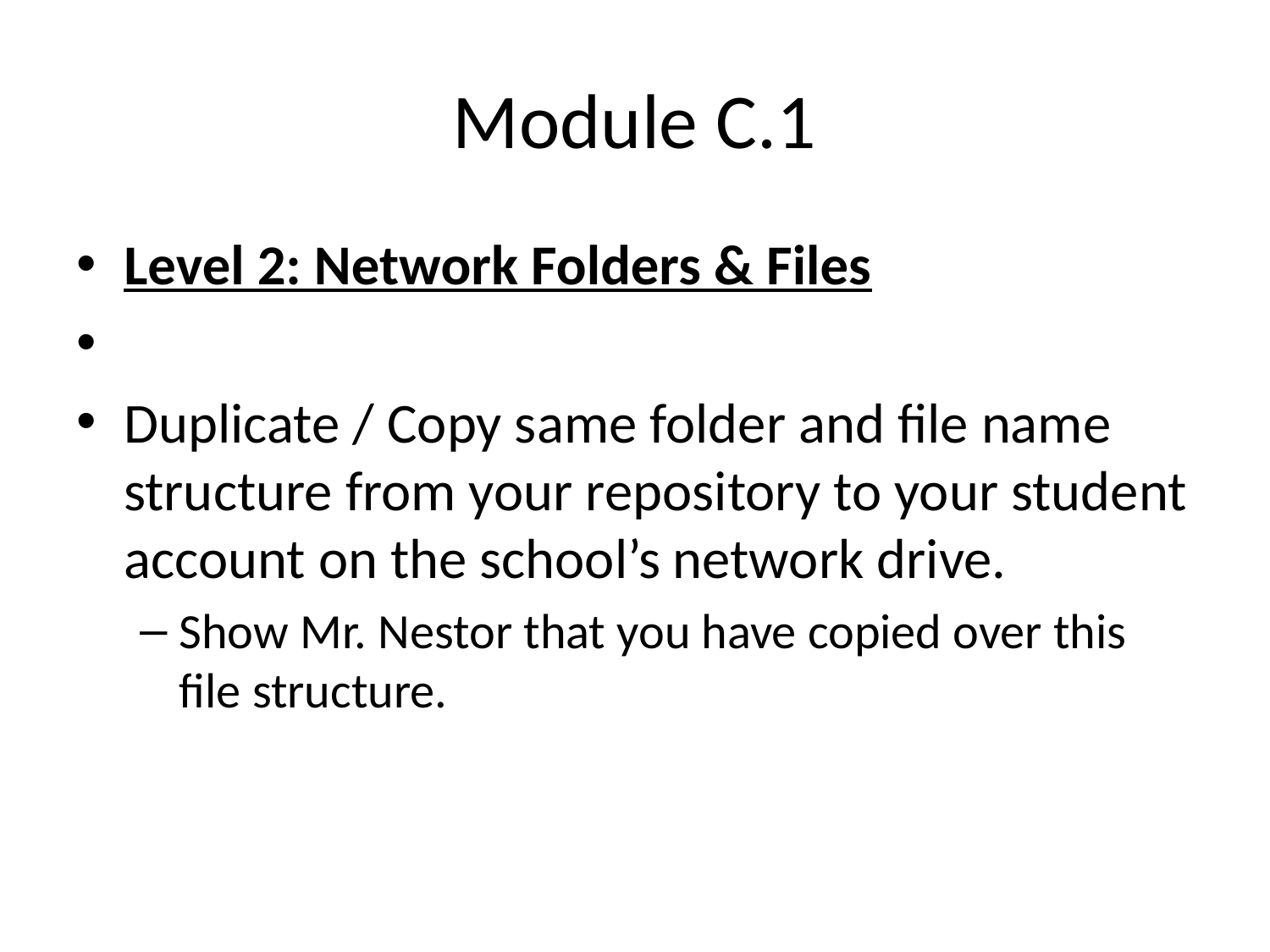

# Module C.1
Level 2: Network Folders & Files

Duplicate / Copy same folder and file name structure from your repository to your student account on the school’s network drive.
Show Mr. Nestor that you have copied over this file structure.